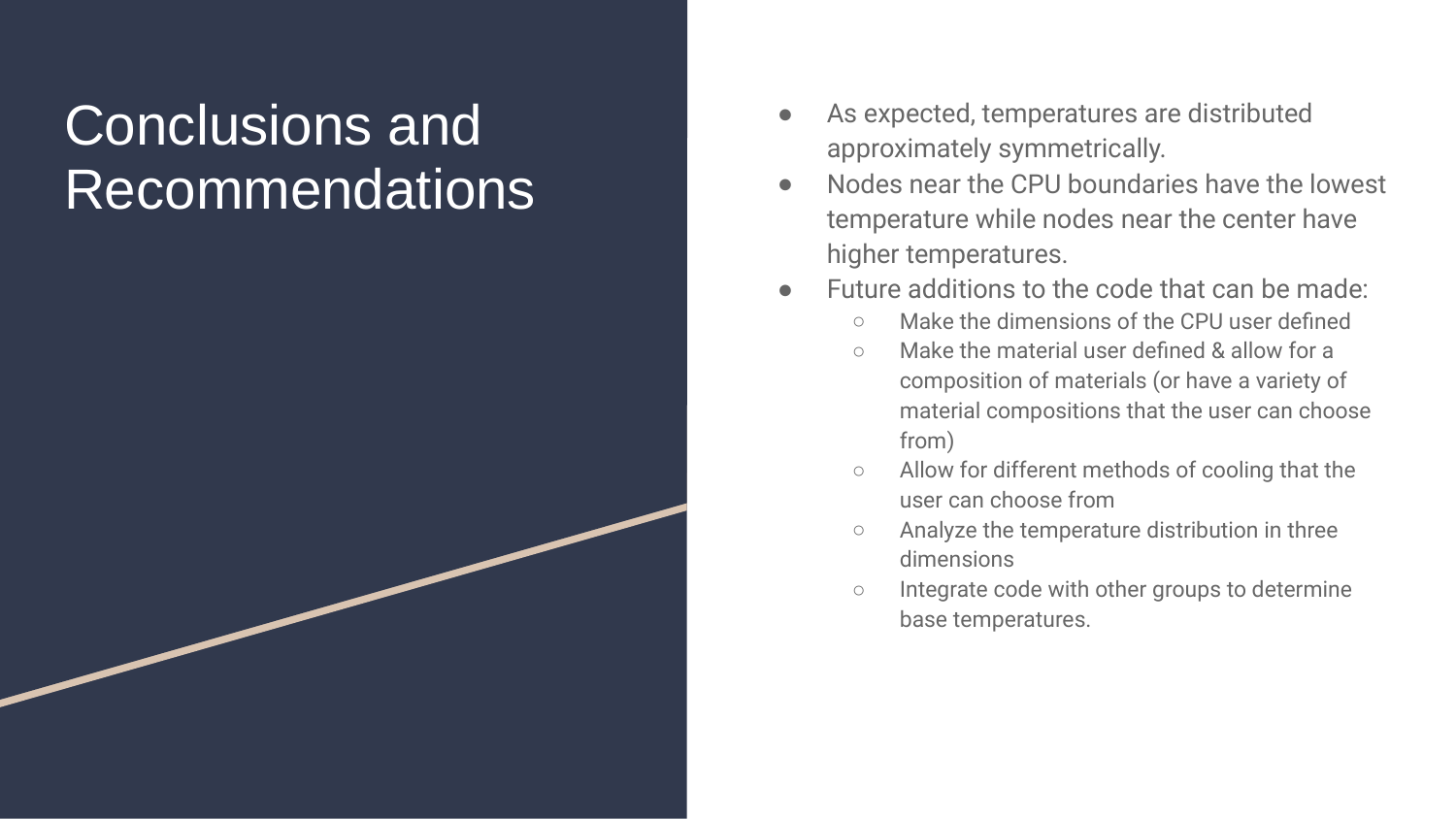

# Conclusions and Recommendations
As expected, temperatures are distributed approximately symmetrically.
Nodes near the CPU boundaries have the lowest temperature while nodes near the center have higher temperatures.
Future additions to the code that can be made:
Make the dimensions of the CPU user defined
Make the material user defined & allow for a composition of materials (or have a variety of material compositions that the user can choose from)
Allow for different methods of cooling that the user can choose from
Analyze the temperature distribution in three dimensions
Integrate code with other groups to determine base temperatures.